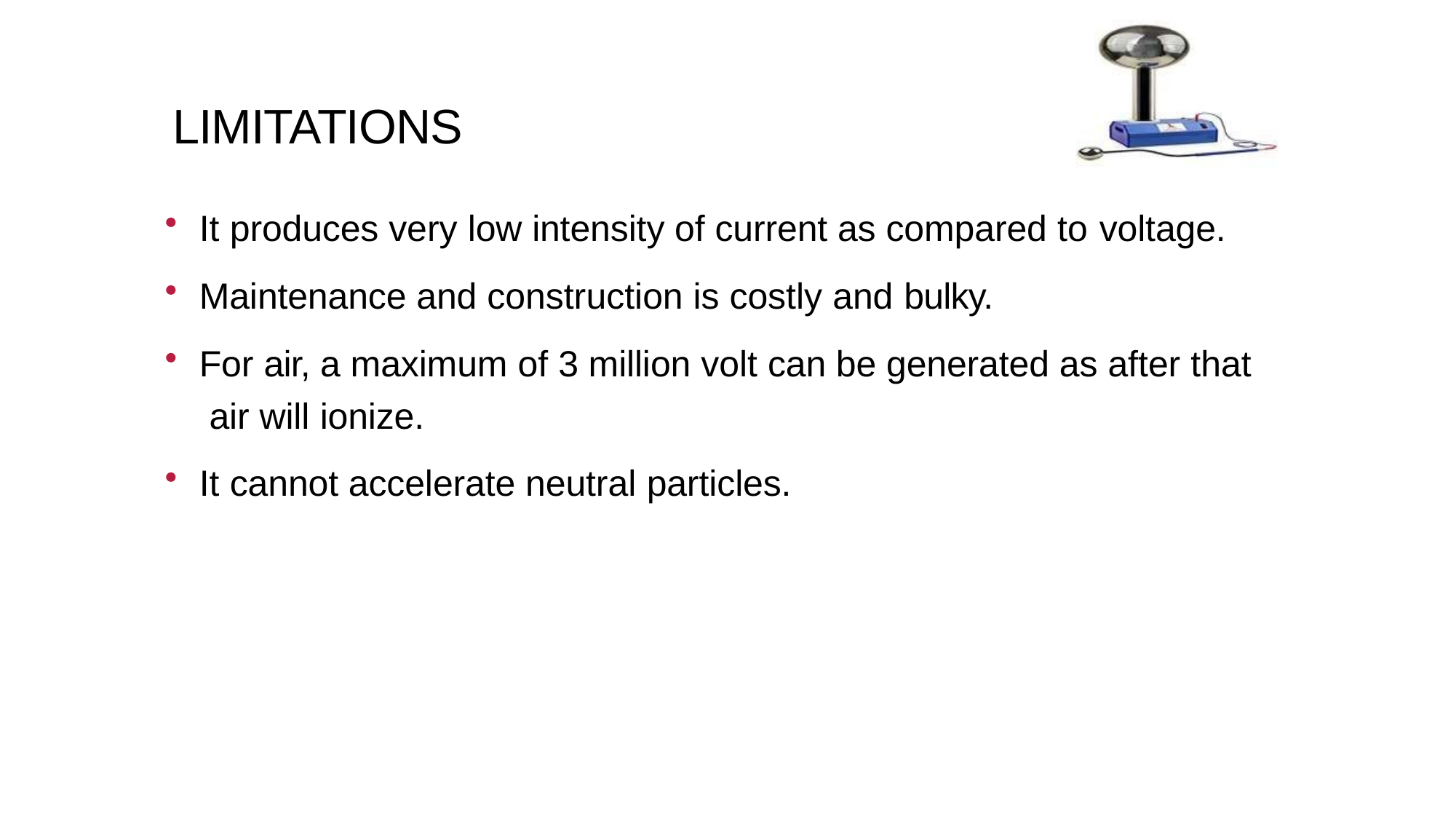

# LIMITATIONS
It produces very low intensity of current as compared to voltage.
Maintenance and construction is costly and bulky.
For air, a maximum of 3 million volt can be generated as after that  air will ionize.
It cannot accelerate neutral particles.